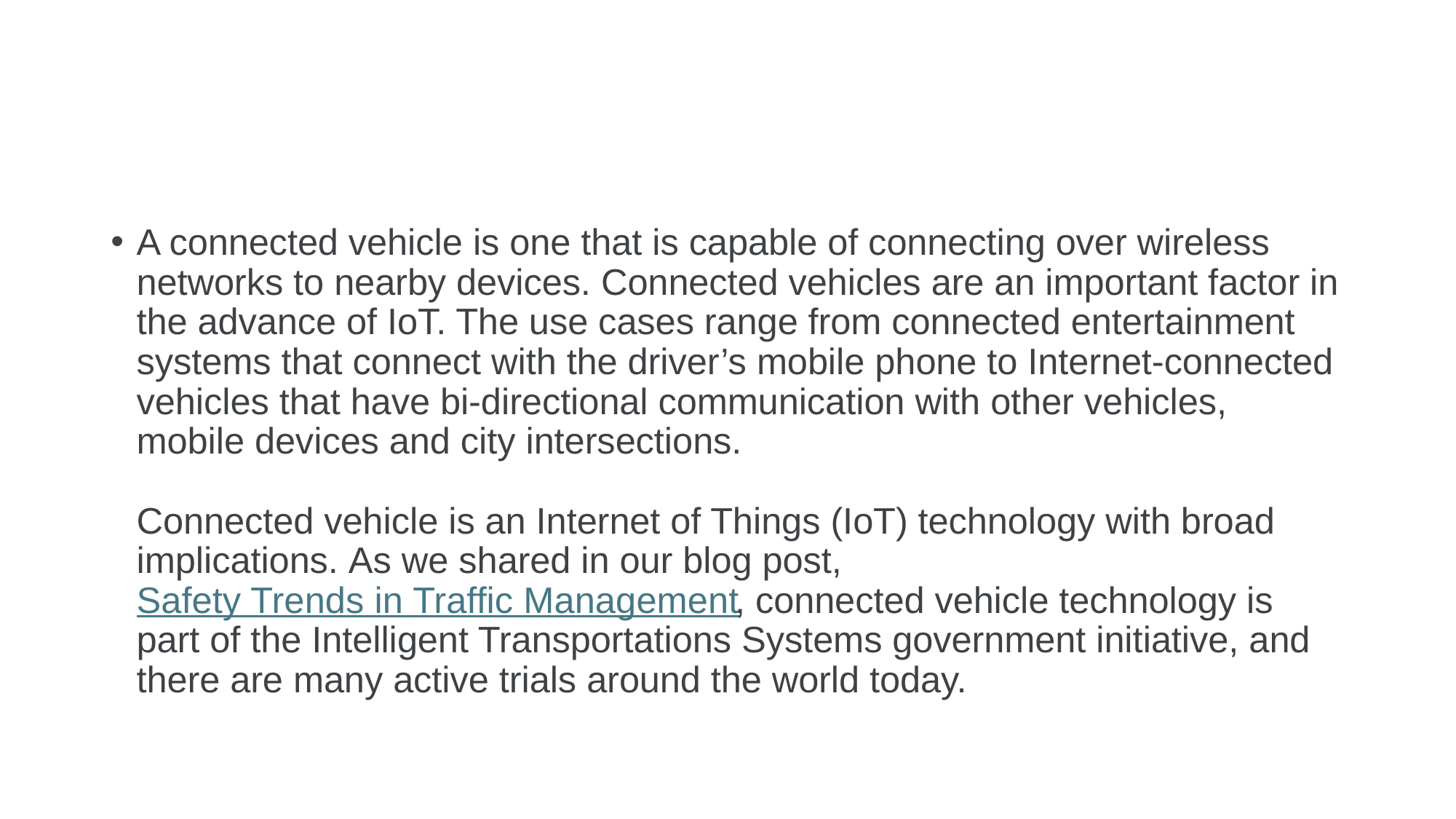

#
A connected vehicle is one that is capable of connecting over wireless networks to nearby devices. Connected vehicles are an important factor in the advance of IoT. The use cases range from connected entertainment systems that connect with the driver’s mobile phone to Internet-connected vehicles that have bi-directional communication with other vehicles, mobile devices and city intersections.
Connected vehicle is an Internet of Things (IoT) technology with broad implications. As we shared in our blog post, Safety Trends in Traffic Management, connected vehicle technology is part of the Intelligent Transportations Systems government initiative, and there are many active trials around the world today.